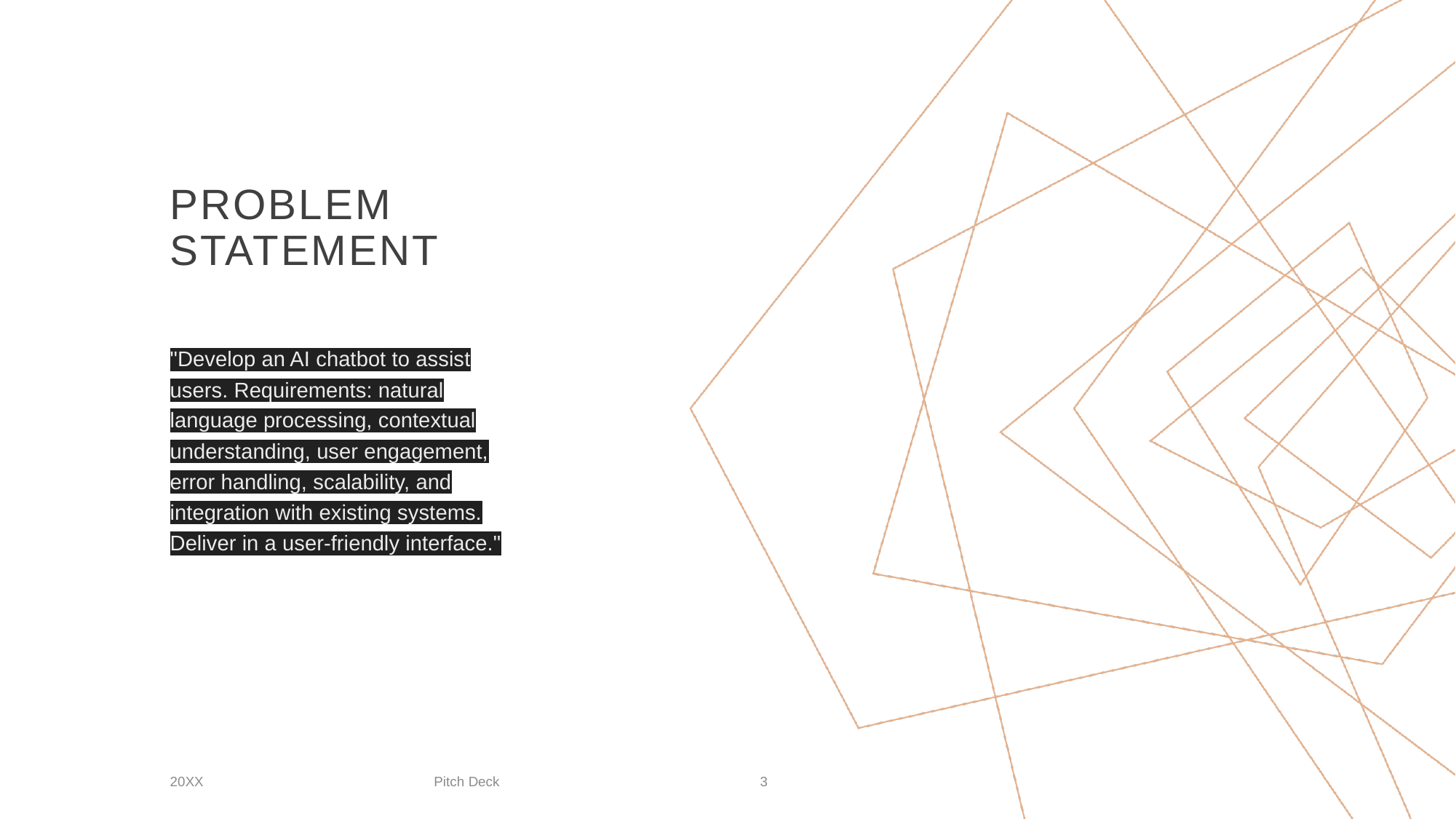

# PROBLEM STATEMENT
"Develop an AI chatbot to assist users. Requirements: natural language processing, contextual understanding, user engagement, error handling, scalability, and integration with existing systems. Deliver in a user-friendly interface."
Pitch Deck
20XX
3